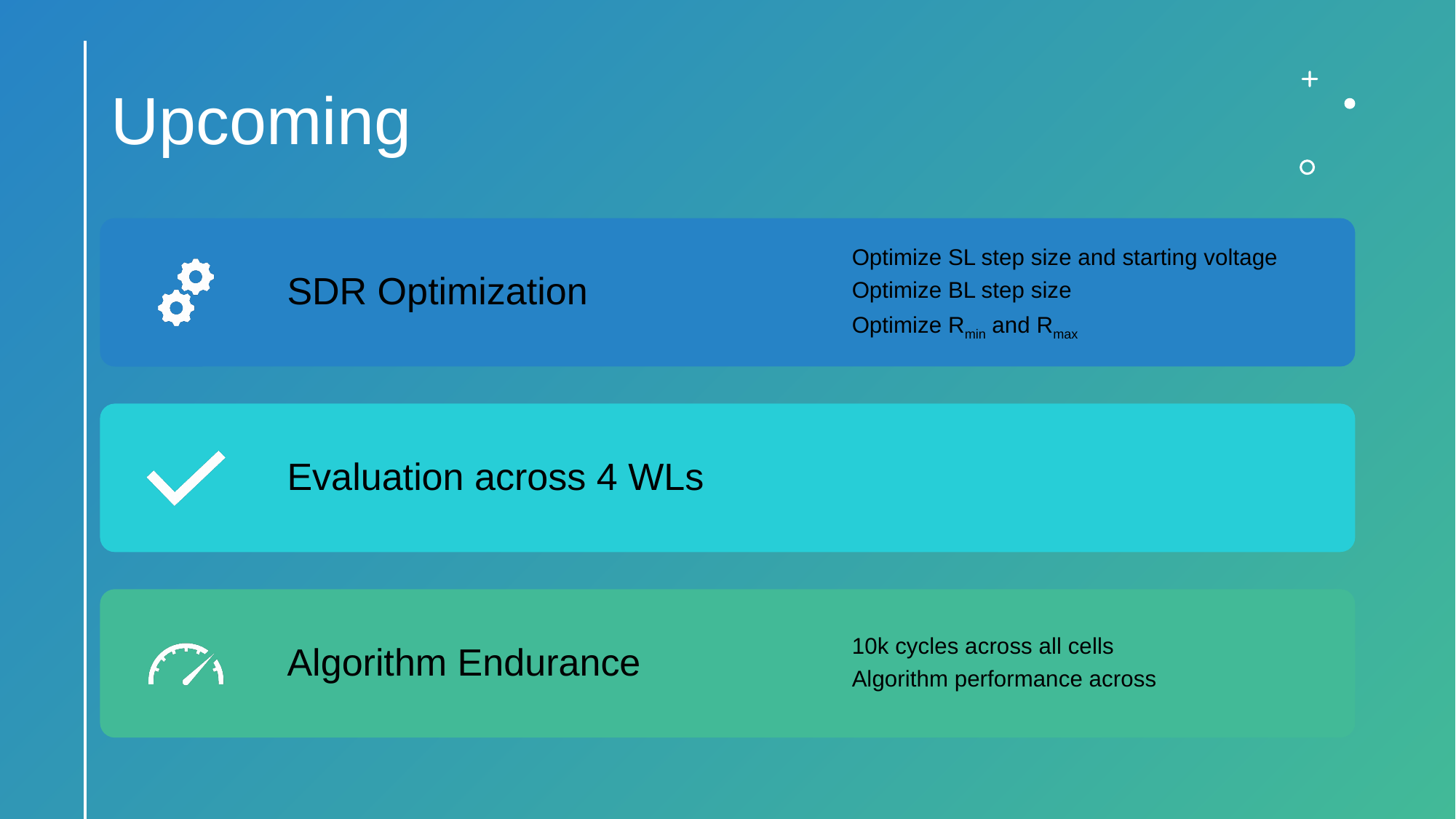

# Upcoming

SDR Optimization
Optimize SL step size and starting voltage
Optimize BL step size
Optimize Rmin and Rmax
Evaluation across 4 WLs
Algorithm Endurance
10k cycles across all cells
Algorithm performance across